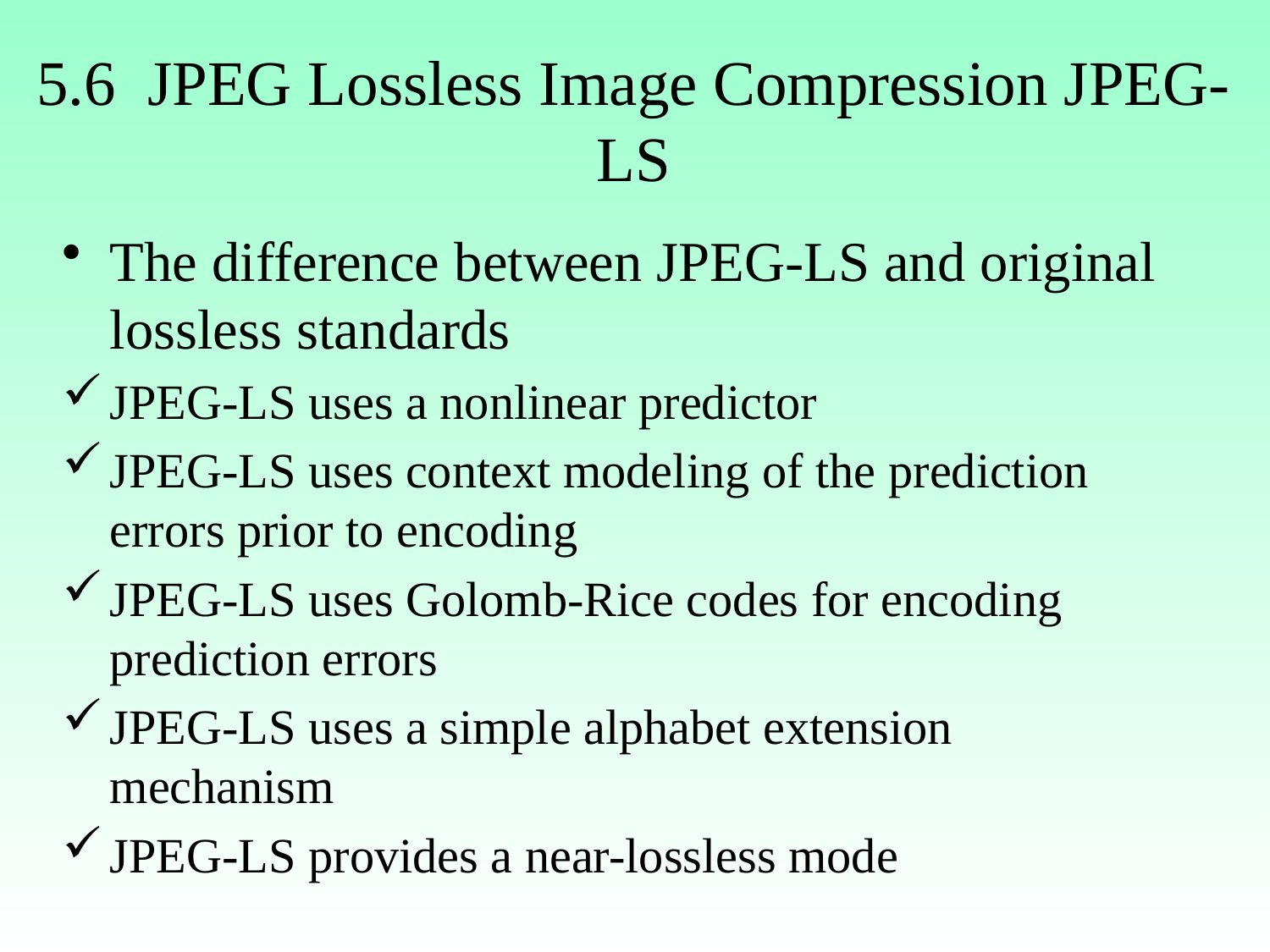

# 5.6  JPEG Lossless Image Compression JPEG-LS
The difference between JPEG-LS and original lossless standards
JPEG-LS uses a nonlinear predictor
JPEG-LS uses context modeling of the prediction errors prior to encoding
JPEG-LS uses Golomb-Rice codes for encoding prediction errors
JPEG-LS uses a simple alphabet extension mechanism
JPEG-LS provides a near-lossless mode